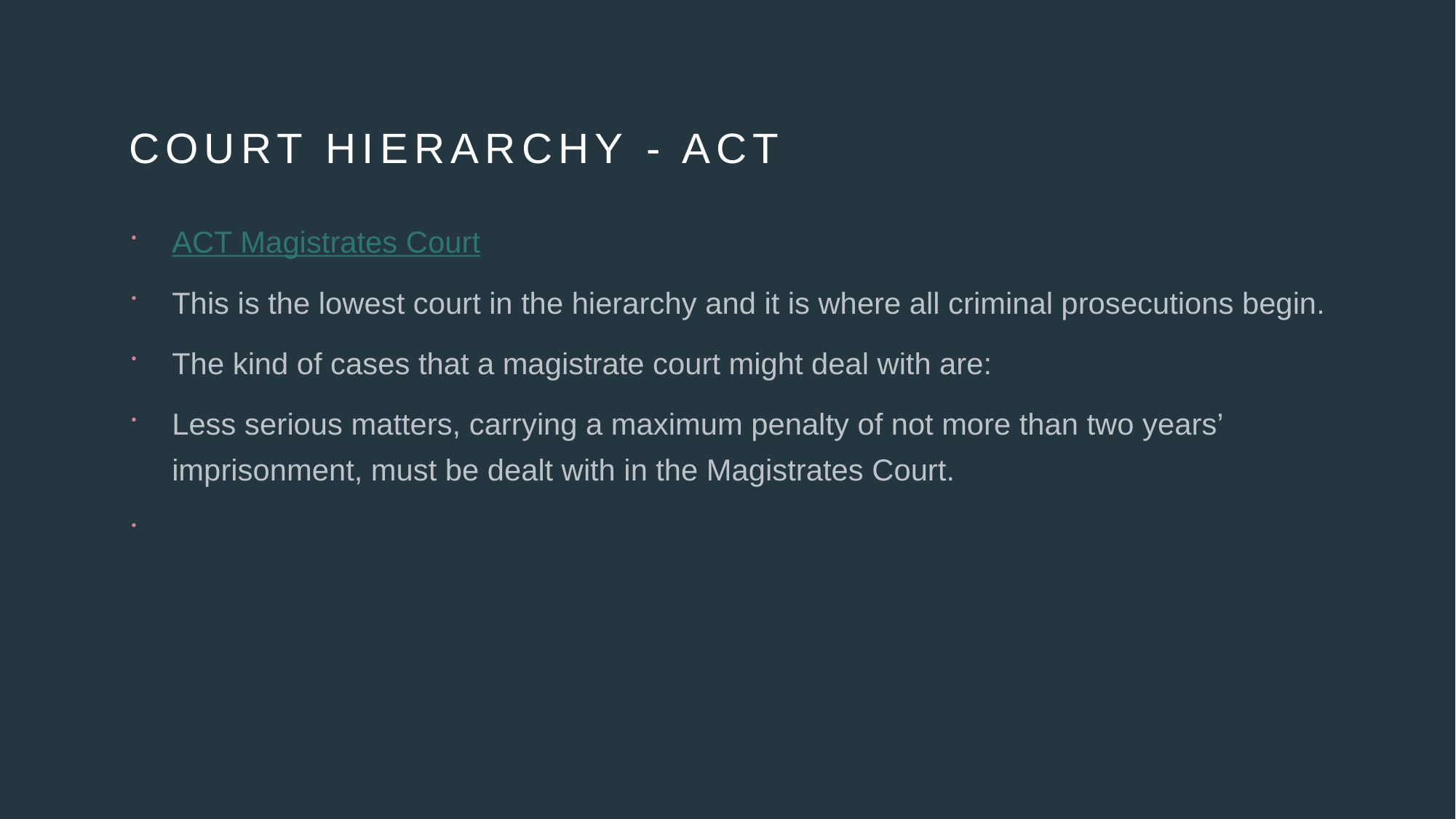

# Court hierarchy - ACT
ACT Magistrates Court
This is the lowest court in the hierarchy and it is where all criminal prosecutions begin.
The kind of cases that a magistrate court might deal with are:
Less serious matters, carrying a maximum penalty of not more than two years’ imprisonment, must be dealt with in the Magistrates Court.